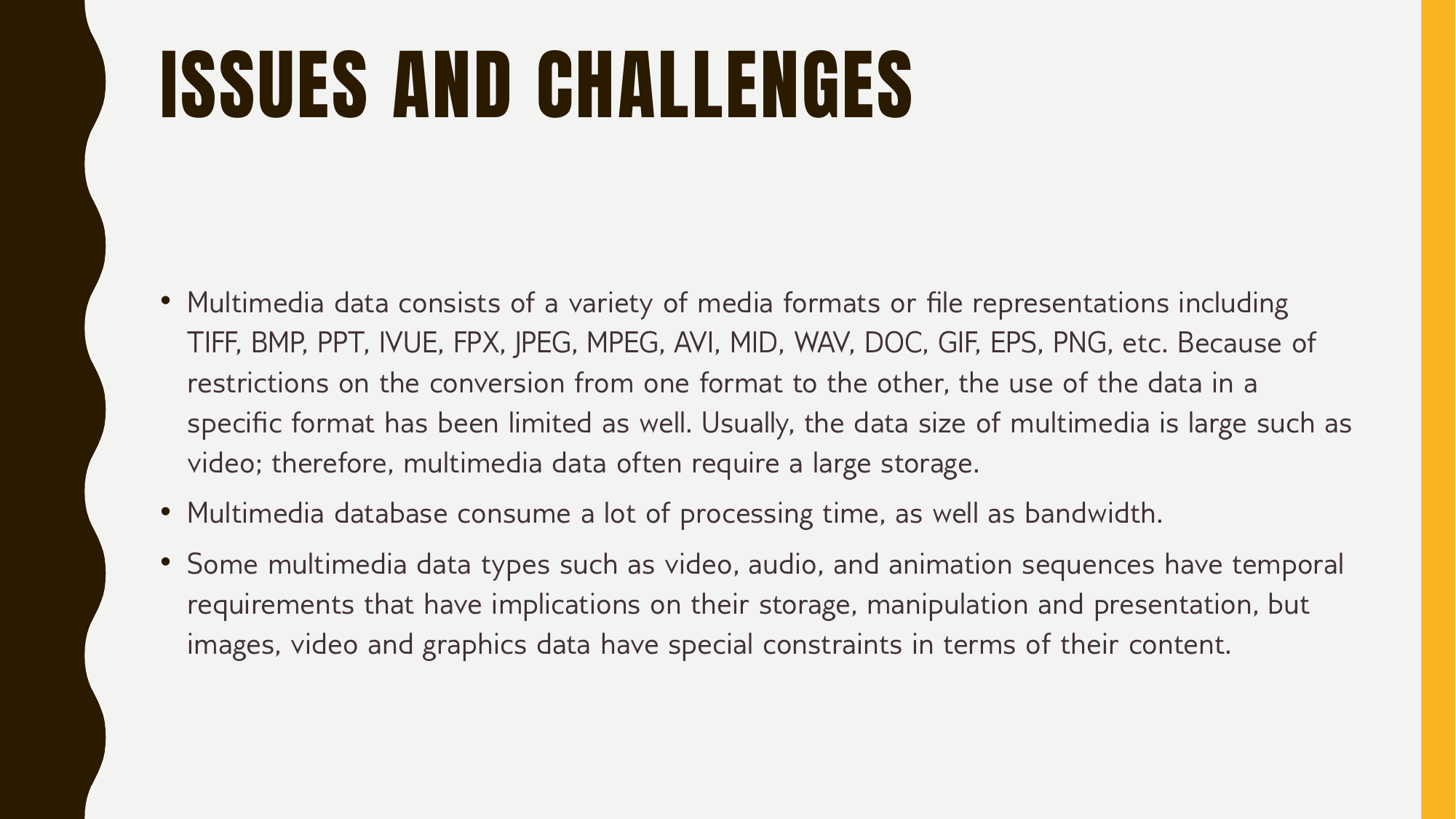

# Issues and challenges
Multimedia data consists of a variety of media formats or file representations including TIFF, BMP, PPT, IVUE, FPX, JPEG, MPEG, AVI, MID, WAV, DOC, GIF, EPS, PNG, etc. Because of restrictions on the conversion from one format to the other, the use of the data in a specific format has been limited as well. Usually, the data size of multimedia is large such as video; therefore, multimedia data often require a large storage.
Multimedia database consume a lot of processing time, as well as bandwidth.
Some multimedia data types such as video, audio, and animation sequences have temporal requirements that have implications on their storage, manipulation and presentation, but images, video and graphics data have special constraints in terms of their content.